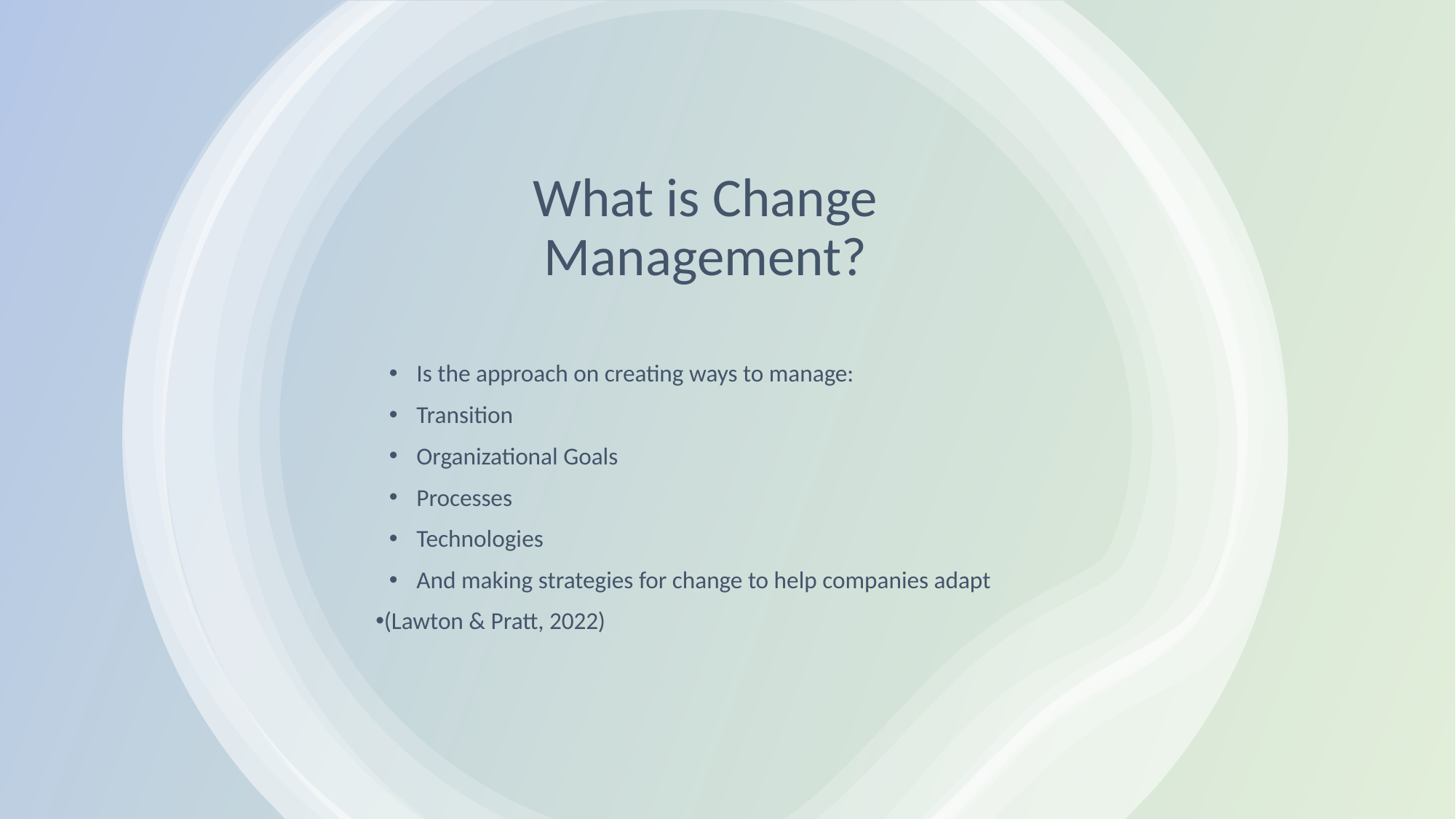

# What is Change Management?
Is the approach on creating ways to manage:
Transition
Organizational Goals
Processes
Technologies
And making strategies for change to help companies adapt
(Lawton & Pratt, 2022)